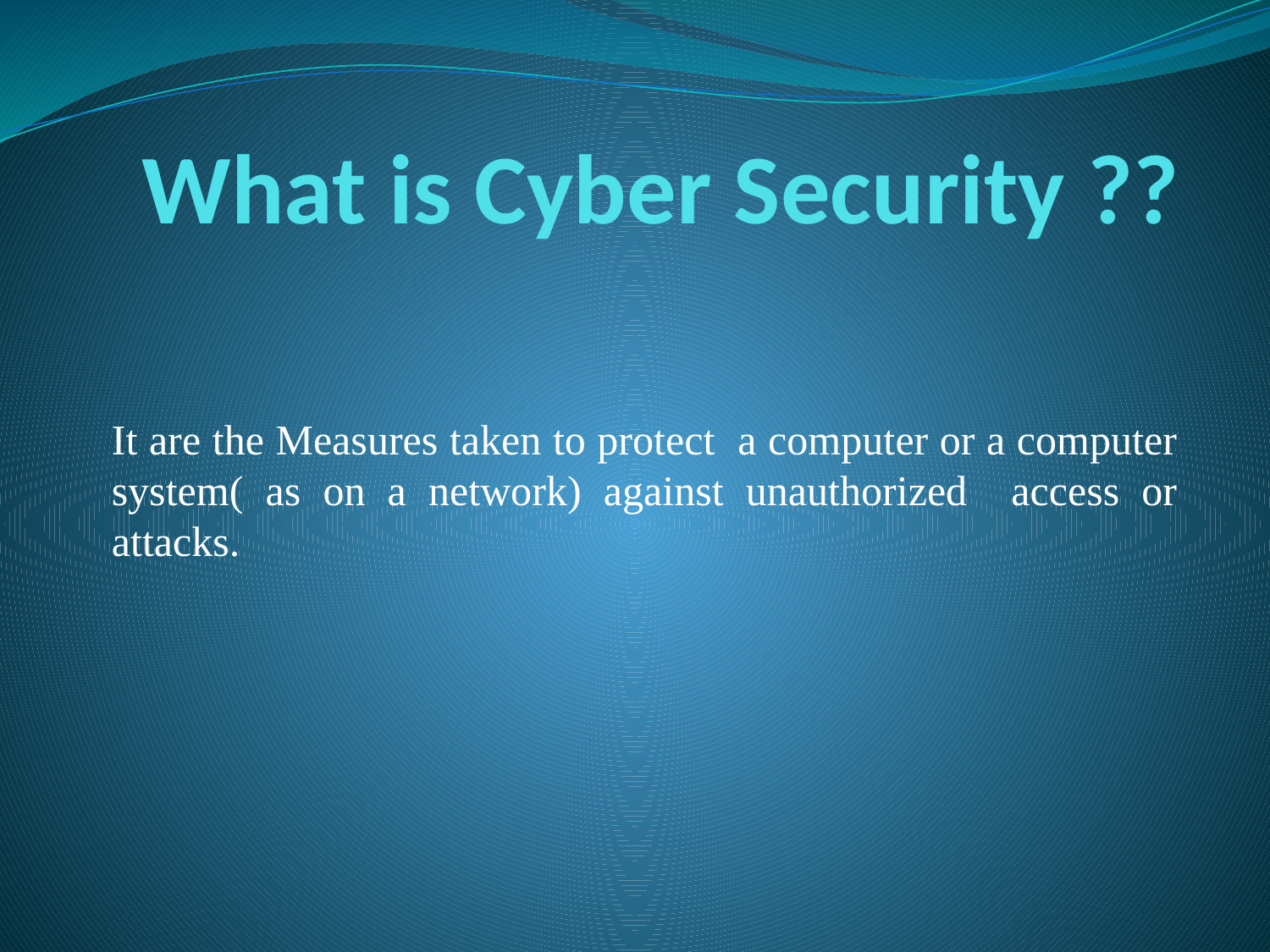

# What is Cyber Security ??
It are the Measures taken to protect  a computer or a computer system( as on a network) against unauthorized  access or attacks.